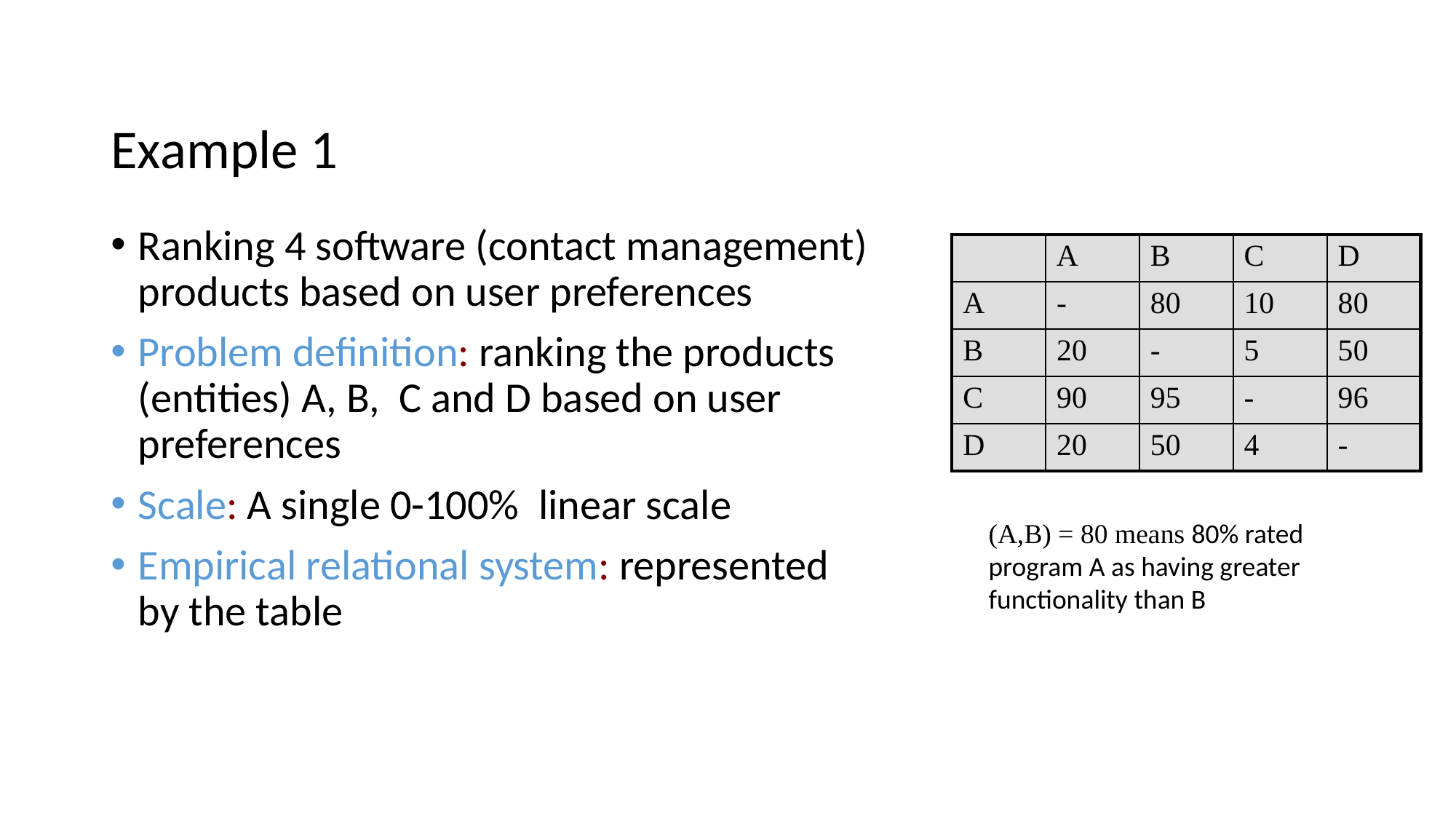

# Example 1
Ranking 4 software (contact management) products based on user preferences
Problem definition: ranking the products (entities) A, B,  C and D based on user  preferences
Scale: A single 0-100%  linear scale
Empirical relational system: represented by the table
|  | A | B | C | D |
| --- | --- | --- | --- | --- |
| A | - | 80 | 10 | 80 |
| B | 20 | - | 5 | 50 |
| C | 90 | 95 | - | 96 |
| D | 20 | 50 | 4 | - |
(A,B) = 80 means 80% rated program A as having greater functionality than B